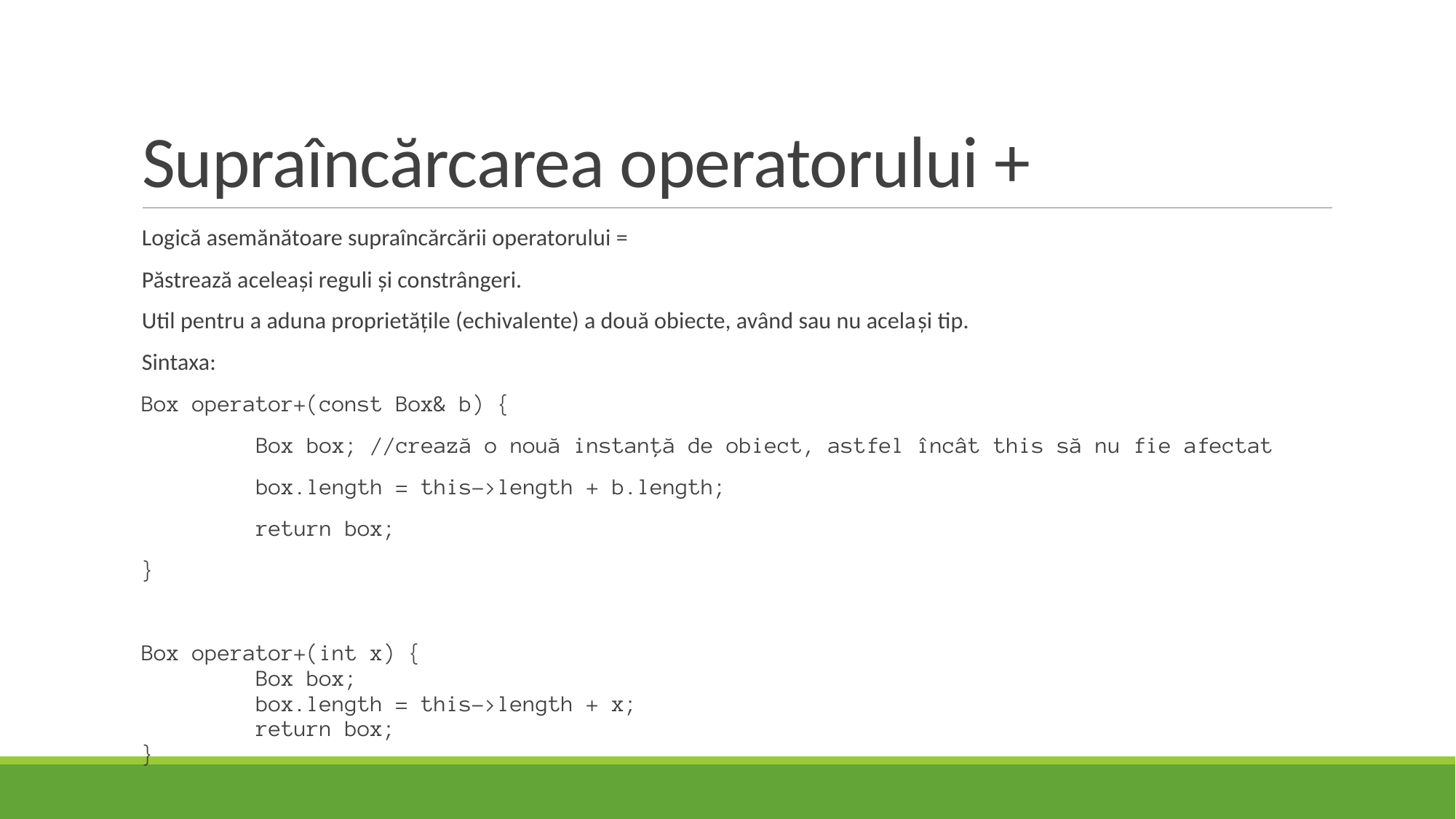

# Supraîncărcarea operatorului +
Logică asemănătoare supraîncărcării operatorului =
Păstrează aceleași reguli și constrângeri.
Util pentru a aduna proprietățile (echivalente) a două obiecte, având sau nu același tip.
Sintaxa:
Box operator+(const Box& b) {
         Box box; //crează o nouă instanță de obiect, astfel încât this să nu fie afectat
         box.length = this->length + b.length;
         return box;
}

Box operator+(int x) {
         Box box;
         box.length = this->length + x;
         return box;
}